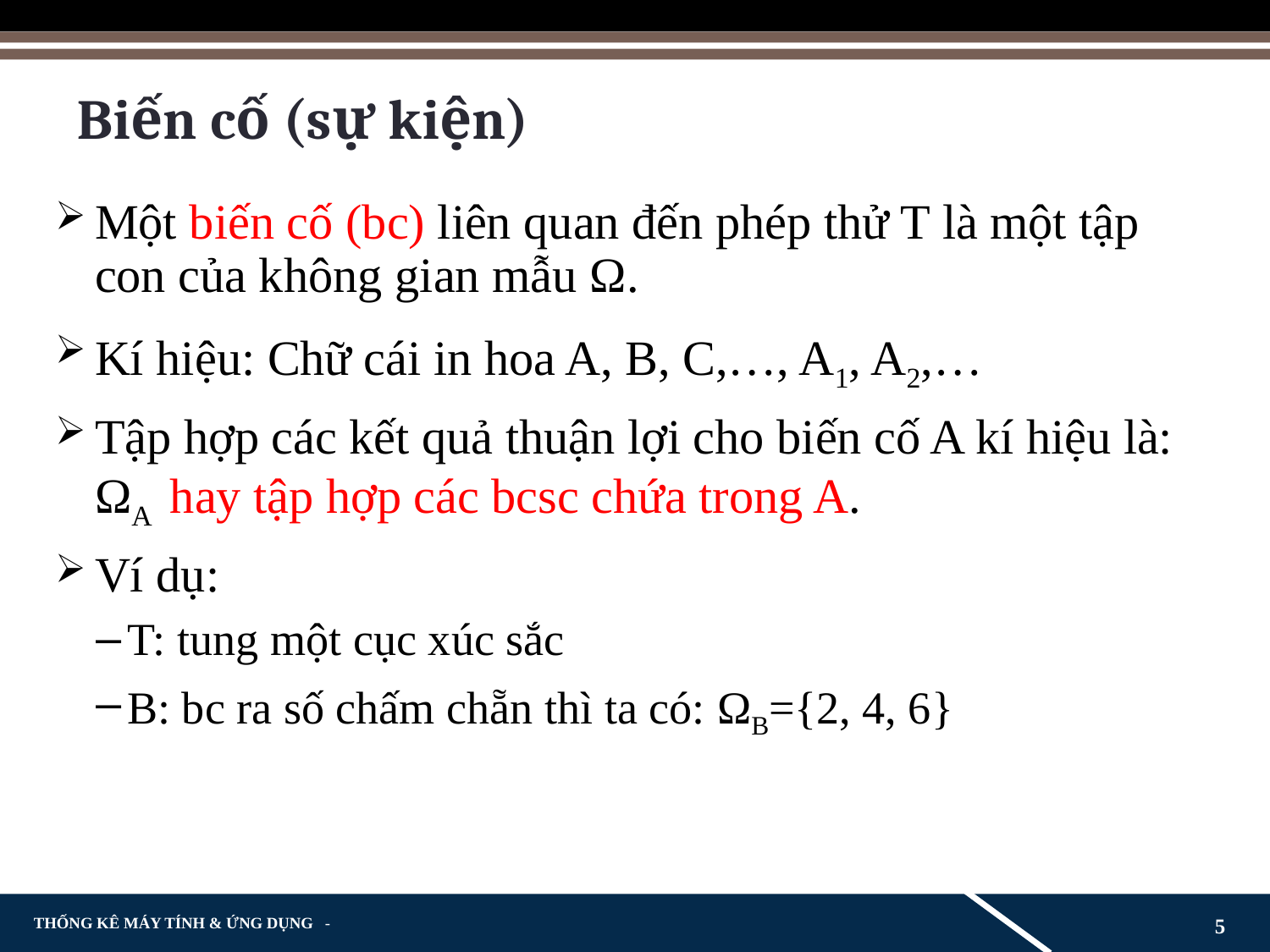

# Biến cố (sự kiện)
Một biến cố (bc) liên quan đến phép thử T là một tập con của không gian mẫu Ω.
Kí hiệu: Chữ cái in hoa A, B, C,…, A1, A2,…
Tập hợp các kết quả thuận lợi cho biến cố A kí hiệu là: ΩA  hay tập hợp các bcsc chứa trong A.
Ví dụ:
T: tung một cục xúc sắc
B: bc ra số chấm chẵn thì ta có: ΩB={2, 4, 6}

5